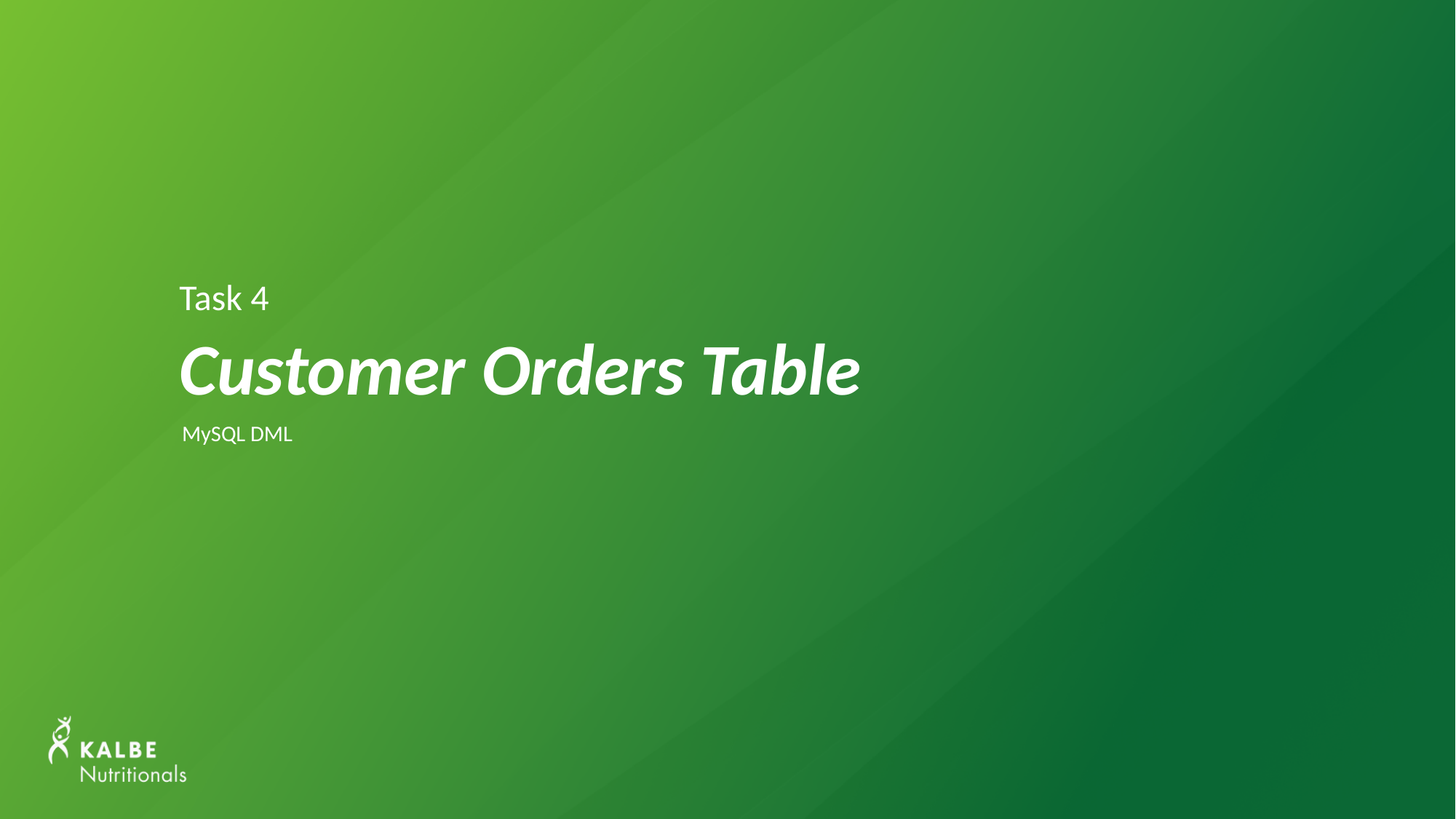

Task 4
# Customer Orders Table
MySQL DML